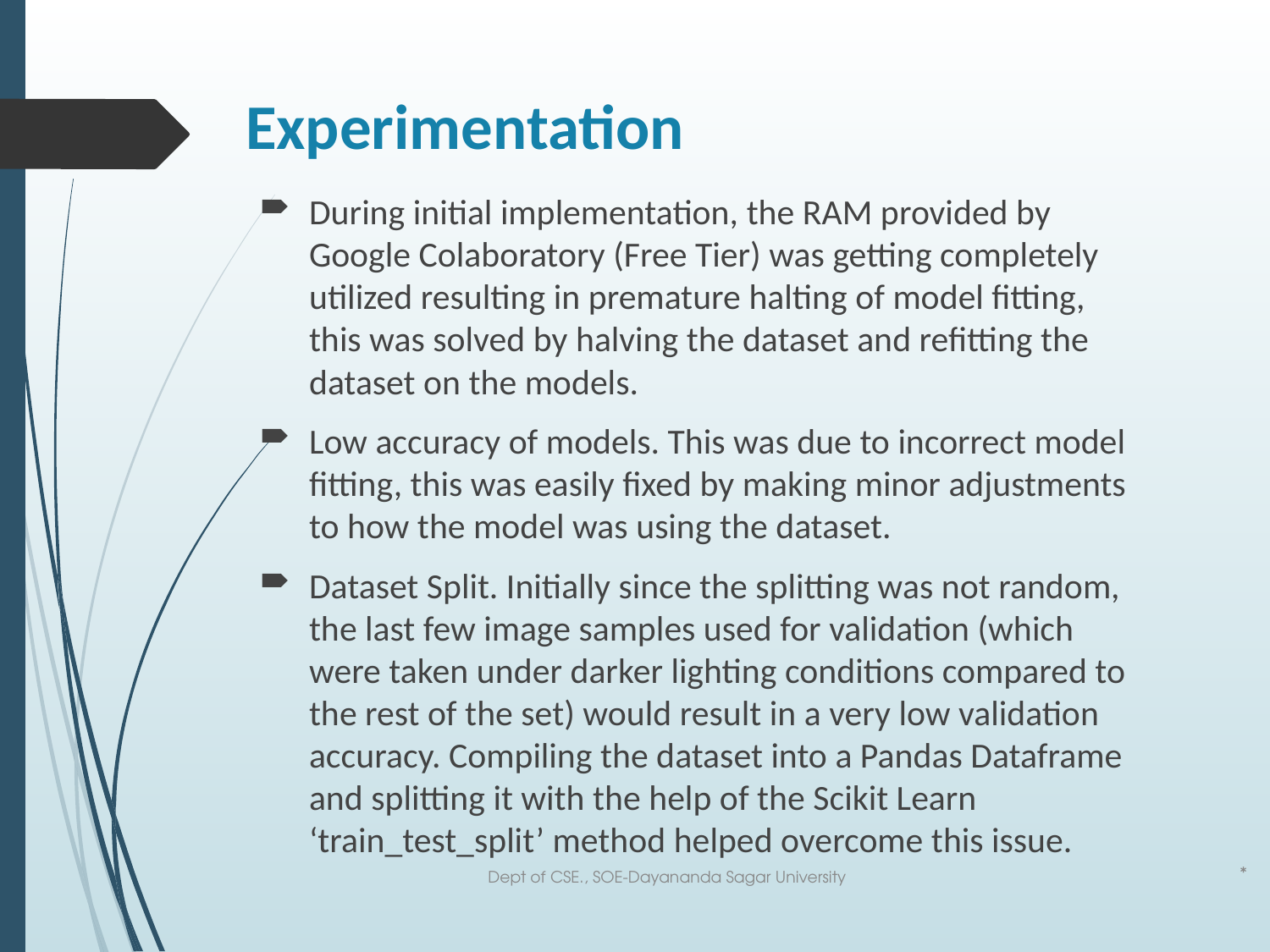

# Experimentation
During initial implementation, the RAM provided by Google Colaboratory (Free Tier) was getting completely utilized resulting in premature halting of model fitting, this was solved by halving the dataset and refitting the dataset on the models.
Low accuracy of models. This was due to incorrect model fitting, this was easily fixed by making minor adjustments to how the model was using the dataset.
Dataset Split. Initially since the splitting was not random, the last few image samples used for validation (which were taken under darker lighting conditions compared to the rest of the set) would result in a very low validation accuracy. Compiling the dataset into a Pandas Dataframe and splitting it with the help of the Scikit Learn ‘train_test_split’ method helped overcome this issue.

*
Dept of CSE., SOE-Dayananda Sagar University